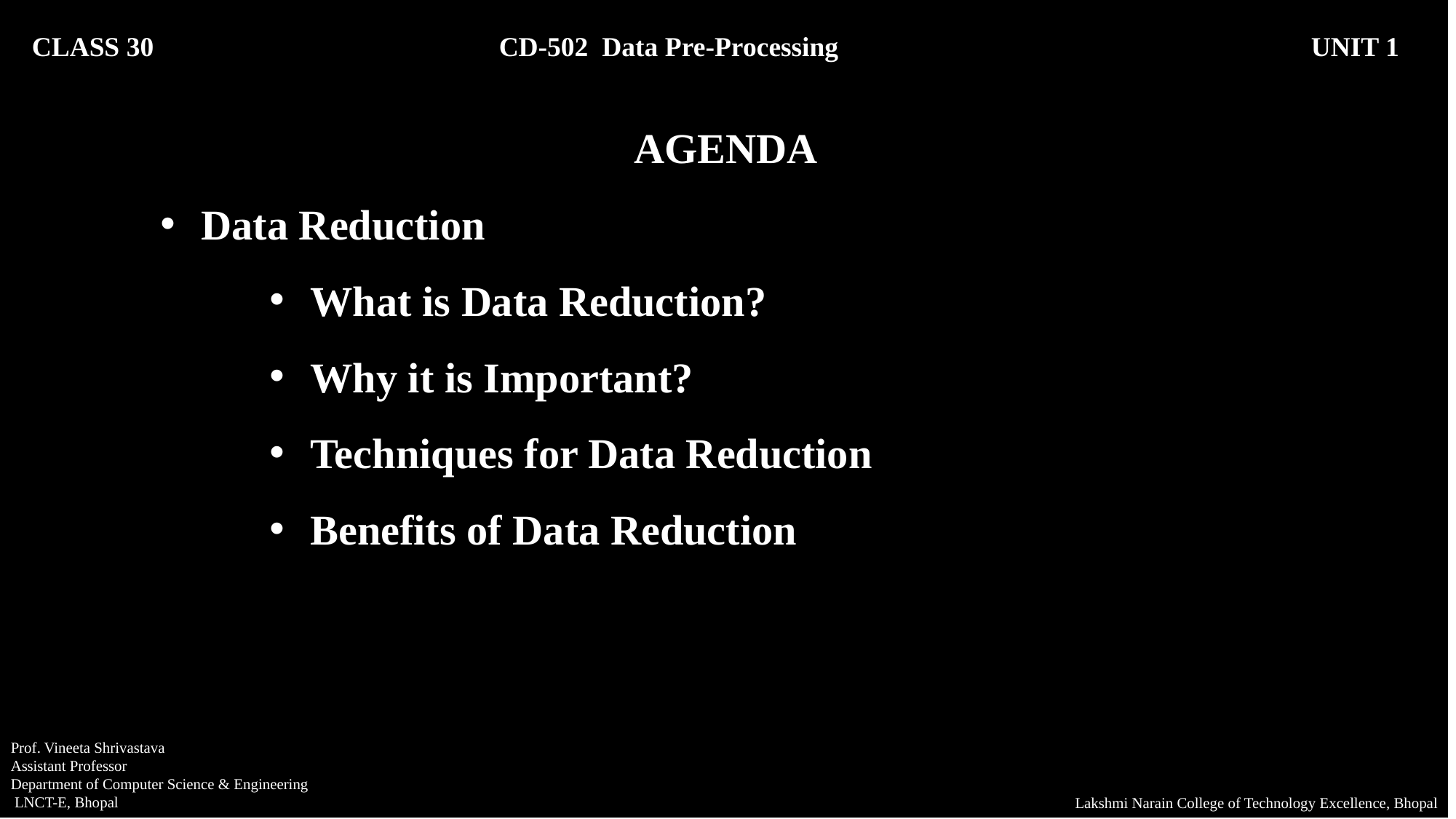

CLASS 30                                                  CD-502  Data Pre-Processing		                                           UNIT 1
AGENDA
Data Reduction
What is Data Reduction?
Why it is Important?
Techniques for Data Reduction
Benefits of Data Reduction

Prof. Vineeta Shrivastava
Assistant Professor
Department of Computer Science & Engineering
 LNCT-E, Bhopal
Lakshmi Narain College of Technology Excellence, Bhopal